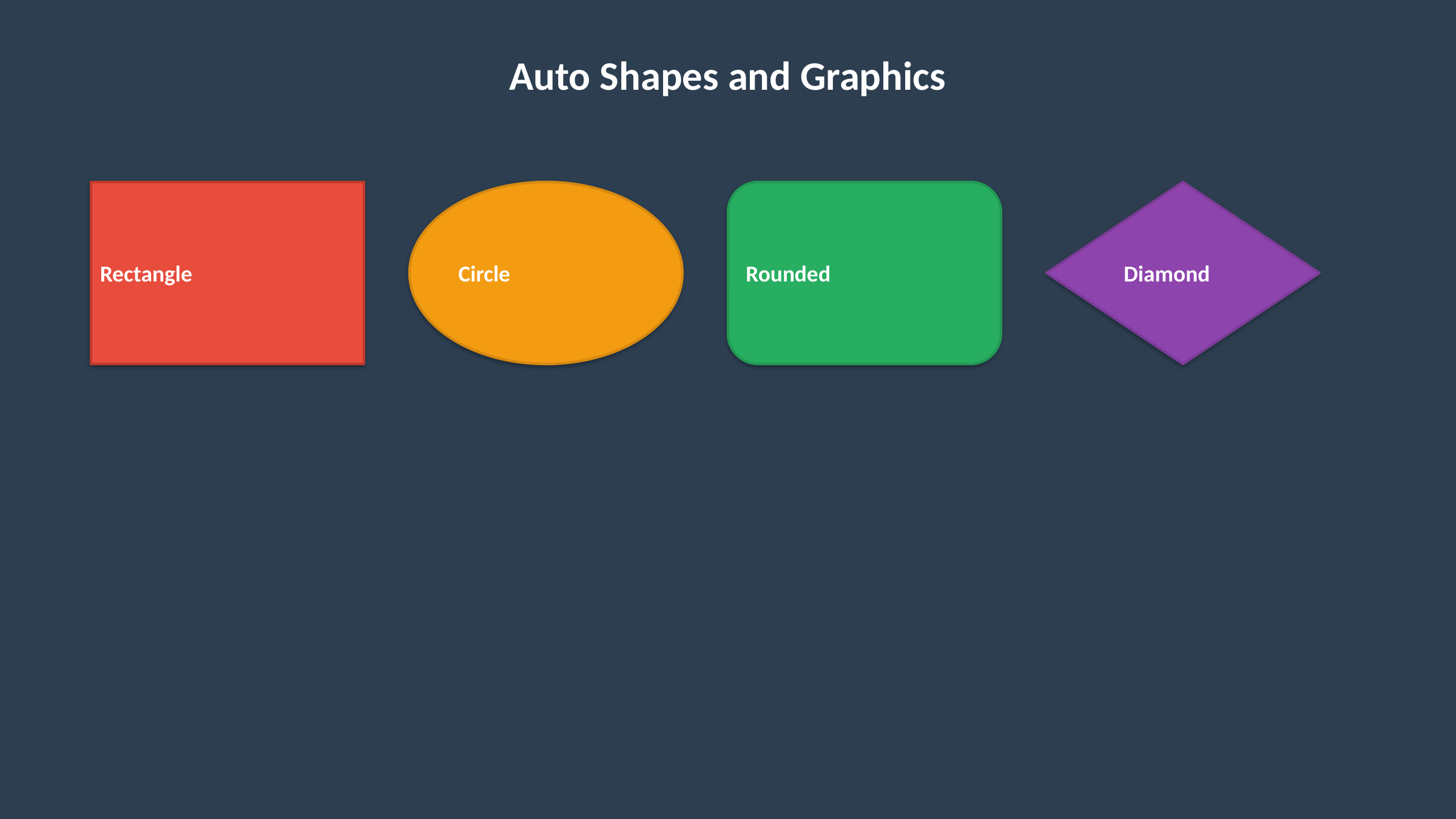

Auto Shapes and Graphics
Rectangle
Circle
Rounded
Diamond